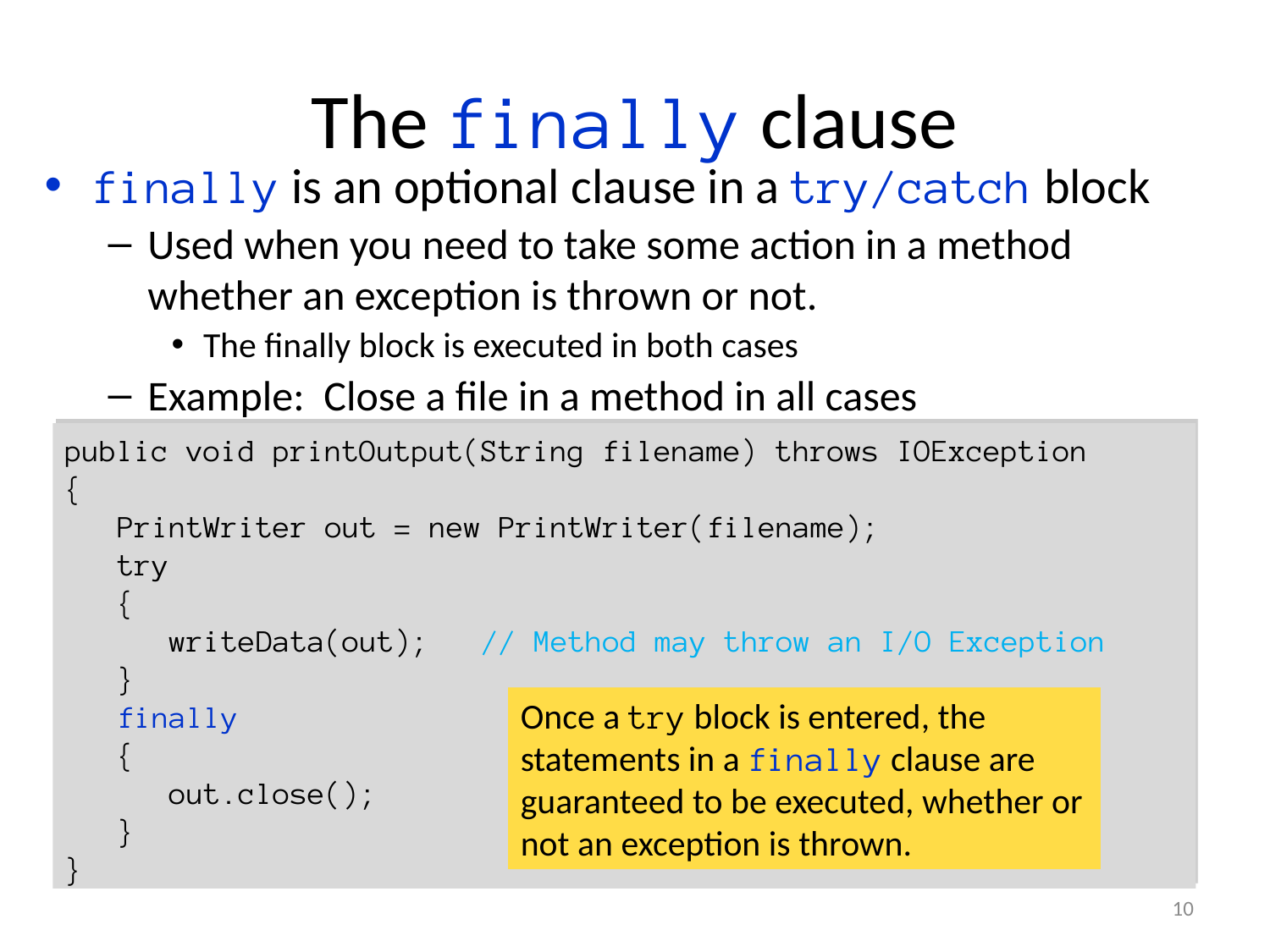

# The finally clause
finally is an optional clause in a try/catch block
Used when you need to take some action in a method whether an exception is thrown or not.
The finally block is executed in both cases
Example:  Close a file in a method in all cases

public void printOutput(String filename) throws IOException
{
   PrintWriter out = new PrintWriter(filename);
   try
   {
      writeData(out);   // Method may throw an I/O Exception
   }
   finally
   {
      out.close();
   }
}
Once a try block is entered, the statements in a finally clause are guaranteed to be executed, whether or not an exception is thrown.
10